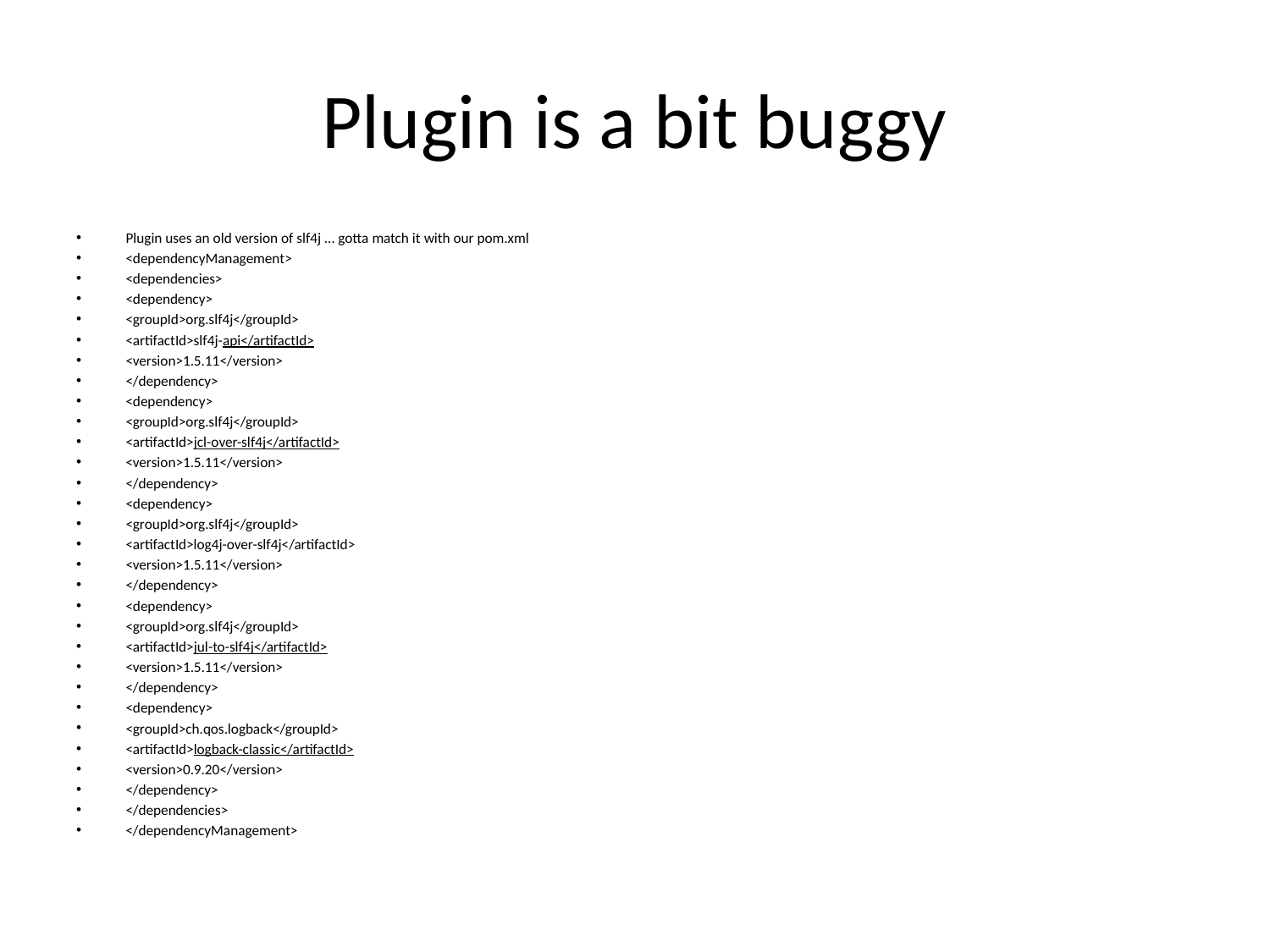

# Plugin is a bit buggy
Plugin uses an old version of slf4j … gotta match it with our pom.xml
<dependencyManagement>
<dependencies>
<dependency>
<groupId>org.slf4j</groupId>
<artifactId>slf4j-api</artifactId>
<version>1.5.11</version>
</dependency>
<dependency>
<groupId>org.slf4j</groupId>
<artifactId>jcl-over-slf4j</artifactId>
<version>1.5.11</version>
</dependency>
<dependency>
<groupId>org.slf4j</groupId>
<artifactId>log4j-over-slf4j</artifactId>
<version>1.5.11</version>
</dependency>
<dependency>
<groupId>org.slf4j</groupId>
<artifactId>jul-to-slf4j</artifactId>
<version>1.5.11</version>
</dependency>
<dependency>
<groupId>ch.qos.logback</groupId>
<artifactId>logback-classic</artifactId>
<version>0.9.20</version>
</dependency>
</dependencies>
</dependencyManagement>